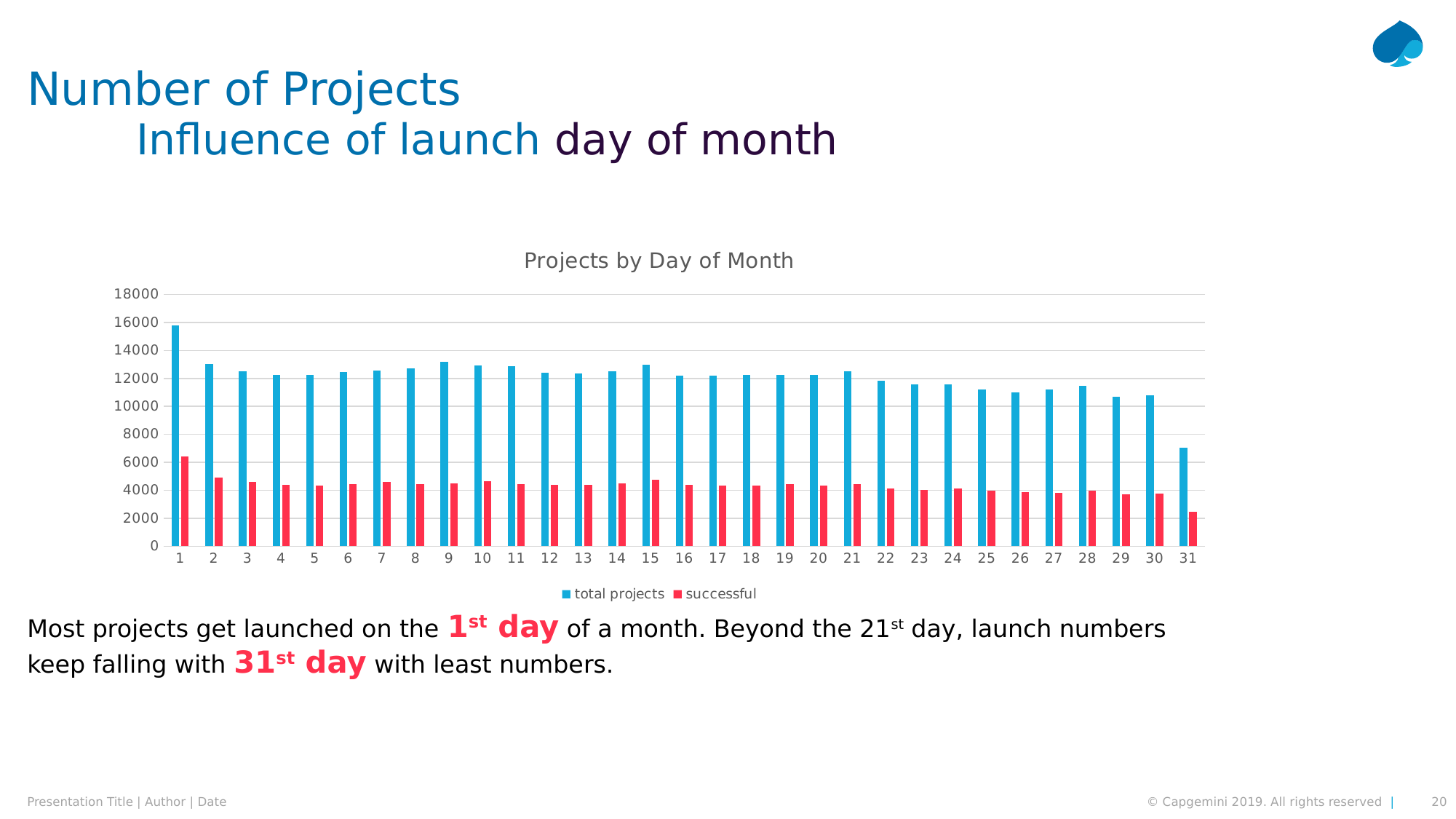

# Number of Projects Influence of launch day of month

### Chart: Projects by Day of Month

| Category | total projects | successful |
|---|---|---|
Most projects get launched on the 1st day of a month. Beyond the 21st day, launch numbers keep falling with 31st day with least numbers.